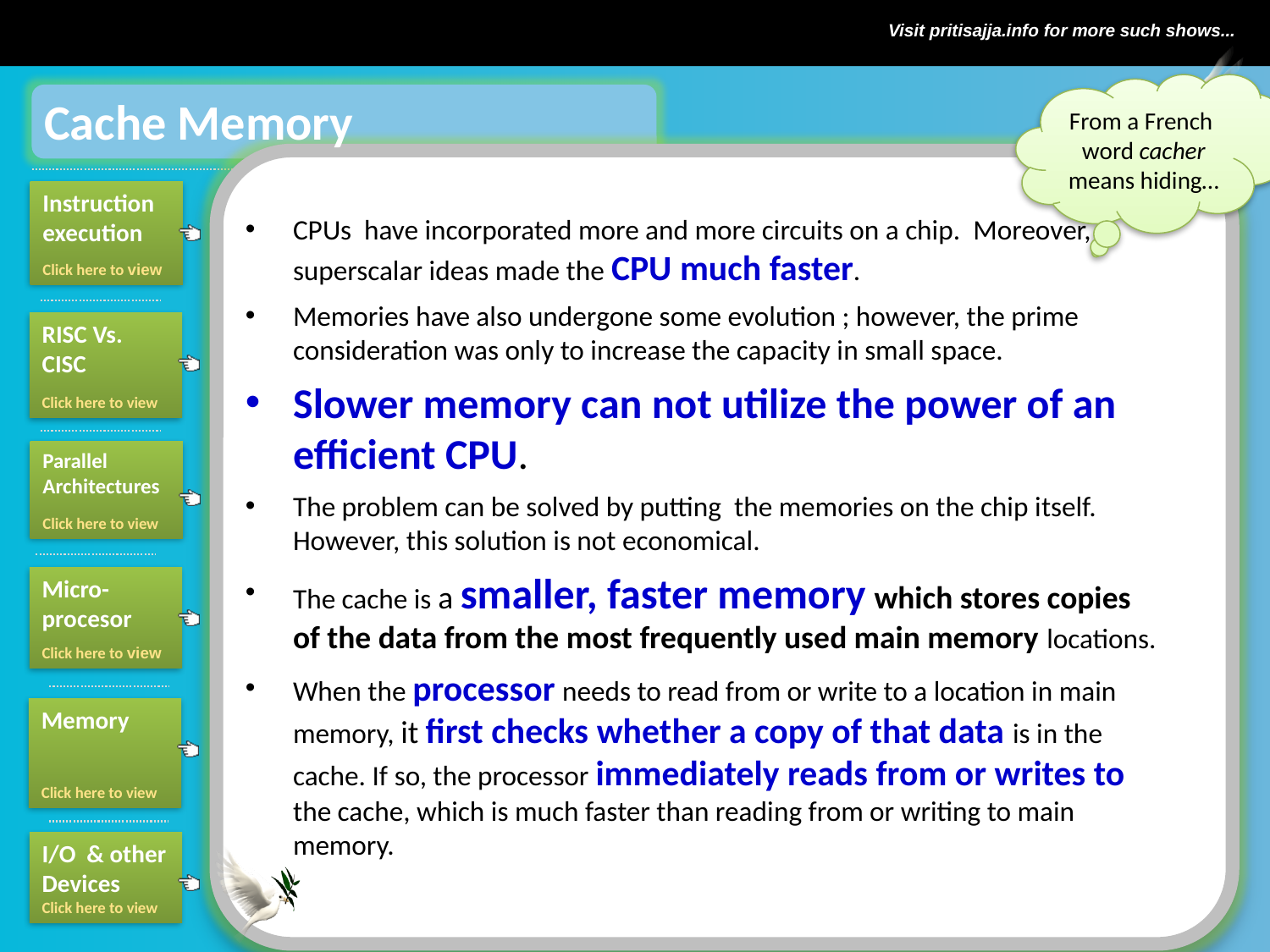

From a French  word cacher means hiding…
Cache Memory
CPUs  have incorporated more and more circuits on a chip.  Moreover, superscalar ideas made the CPU much faster.
Memories have also undergone some evolution ; however, the prime consideration was only to increase the capacity in small space.
Slower memory can not utilize the power of an efficient CPU.
The problem can be solved by putting  the memories on the chip itself. However, this solution is not economical.
The cache is a smaller, faster memory which stores copies of the data from the most frequently used main memory locations.
When the processor needs to read from or write to a location in main memory, it first checks whether a copy of that data is in the cache. If so, the processor immediately reads from or writes to the cache, which is much faster than reading from or writing to main memory.